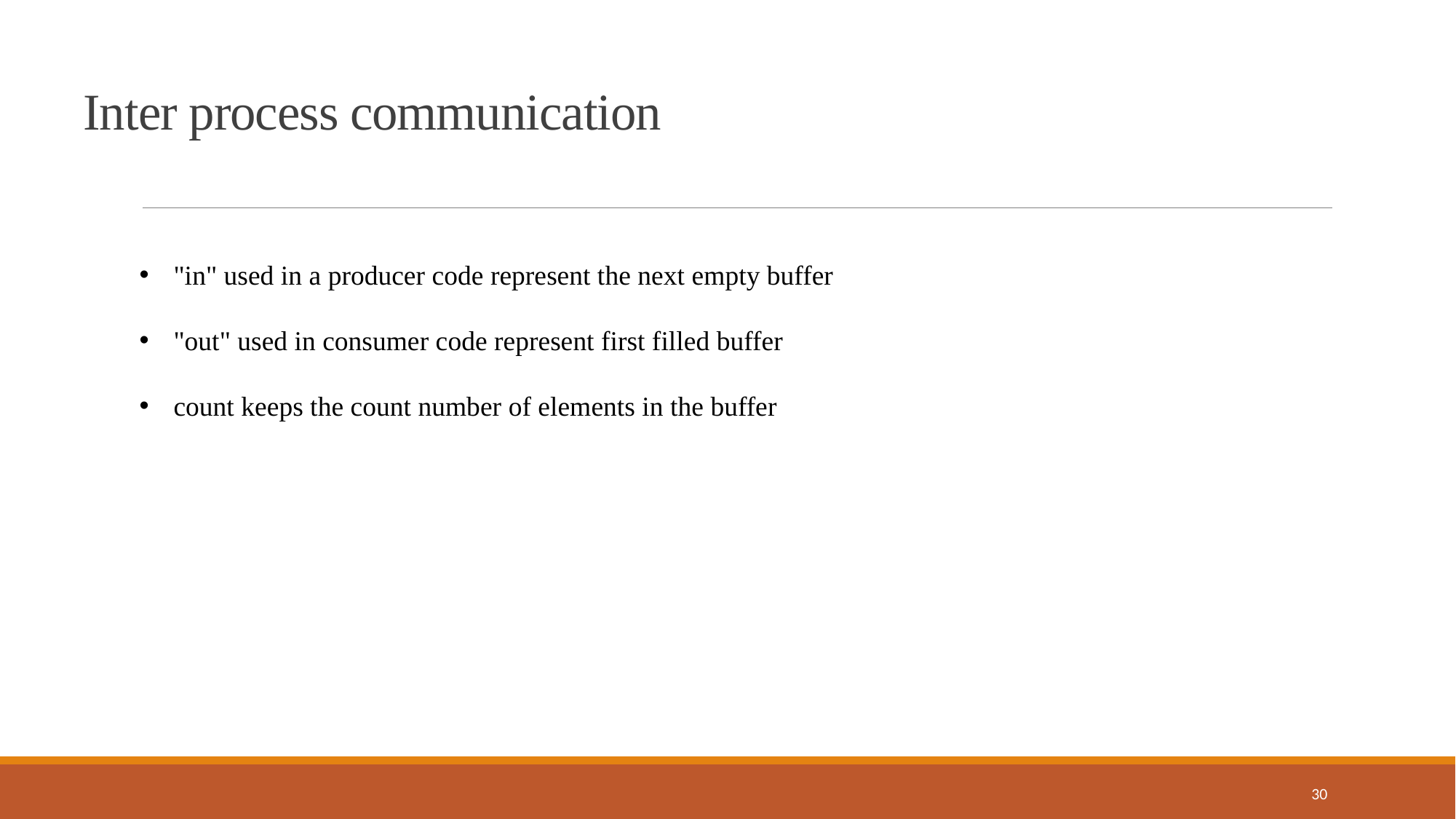

Inter process communication
"in" used in a producer code represent the next empty buffer
"out" used in consumer code represent first filled buffer
count keeps the count number of elements in the buffer
30